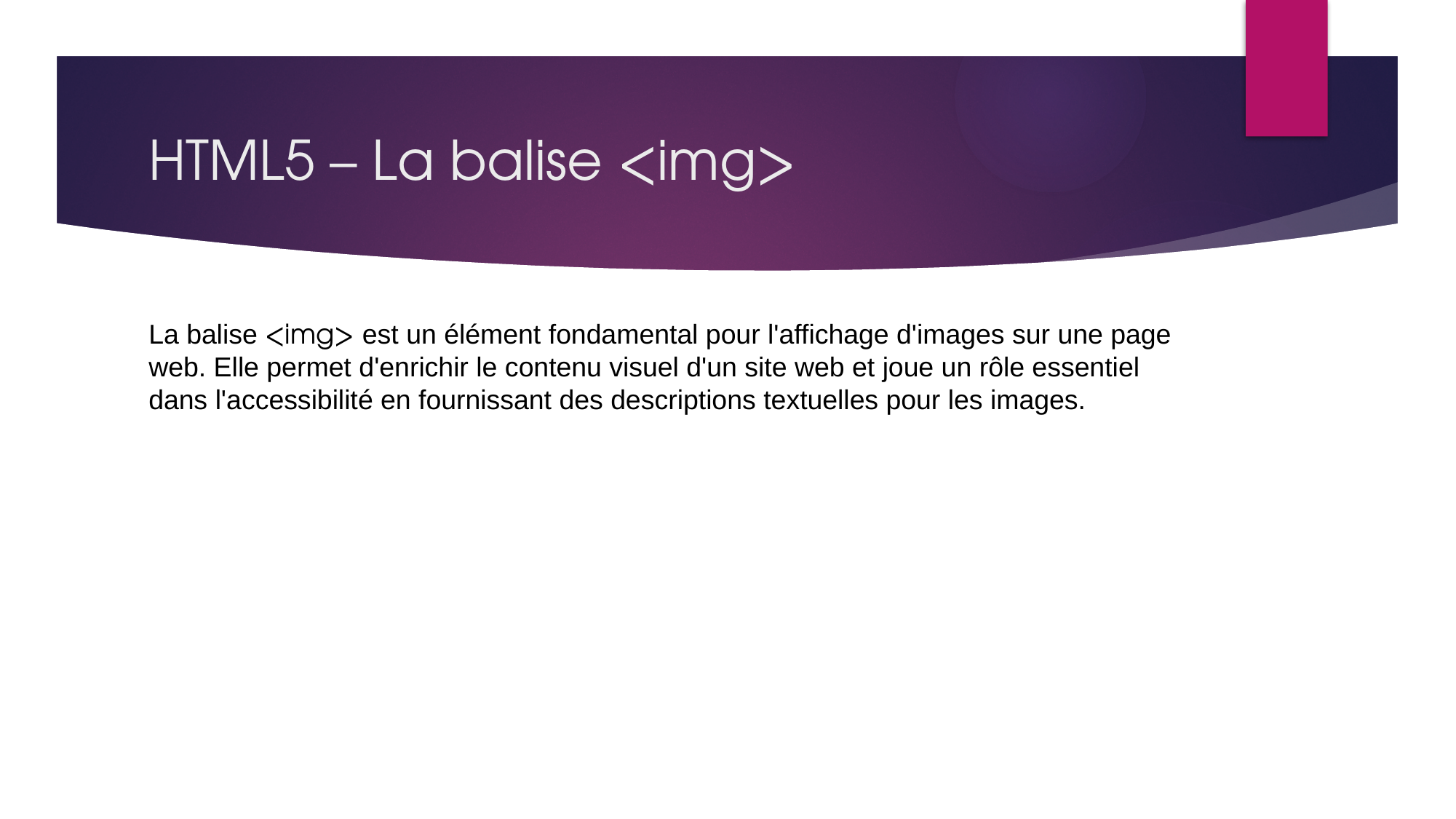

# HTML5 – La balise <img>
La balise <img> est un élément fondamental pour l'affichage d'images sur une page web. Elle permet d'enrichir le contenu visuel d'un site web et joue un rôle essentiel dans l'accessibilité en fournissant des descriptions textuelles pour les images.